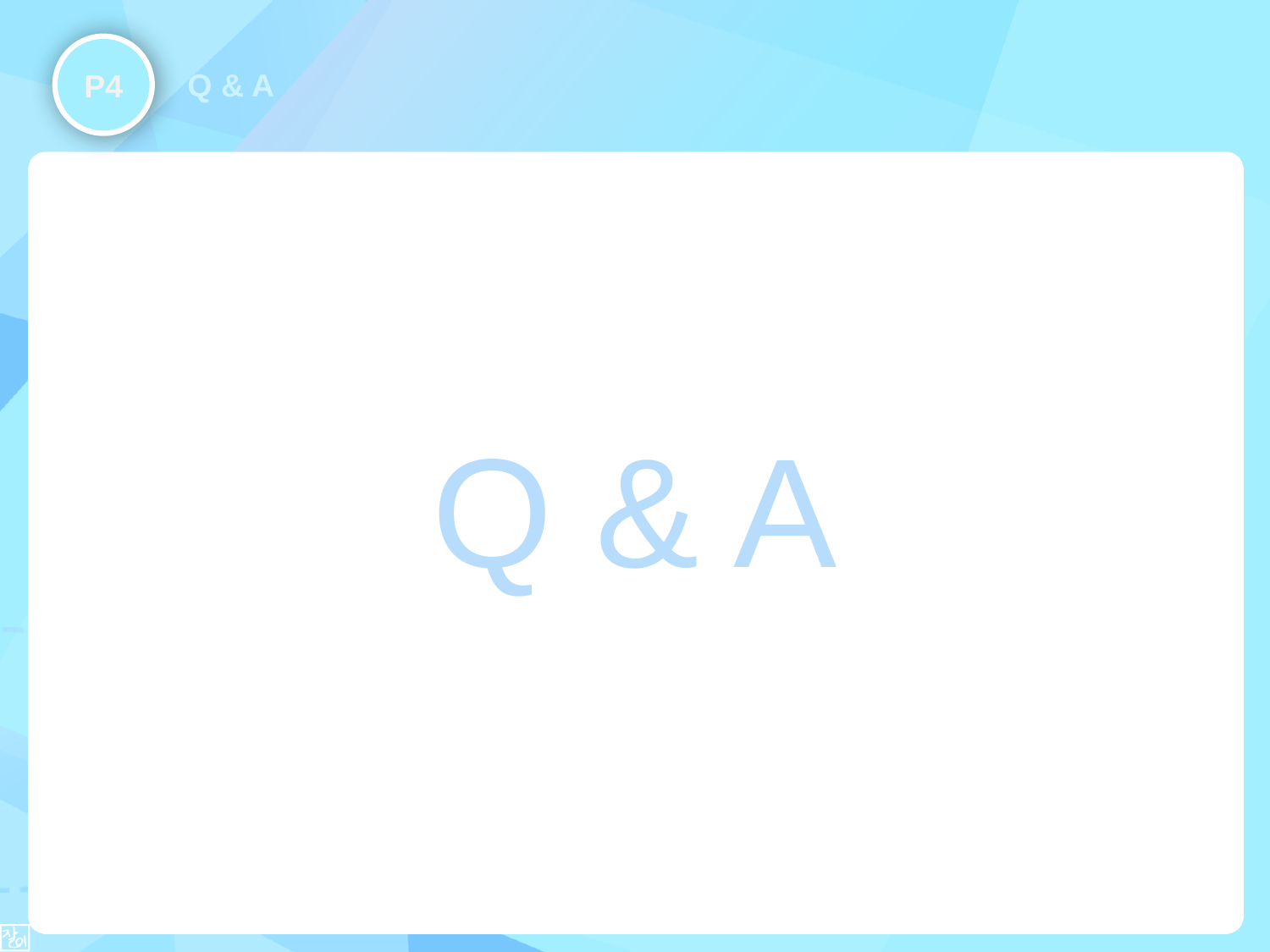

P4
Q & A
Q & A